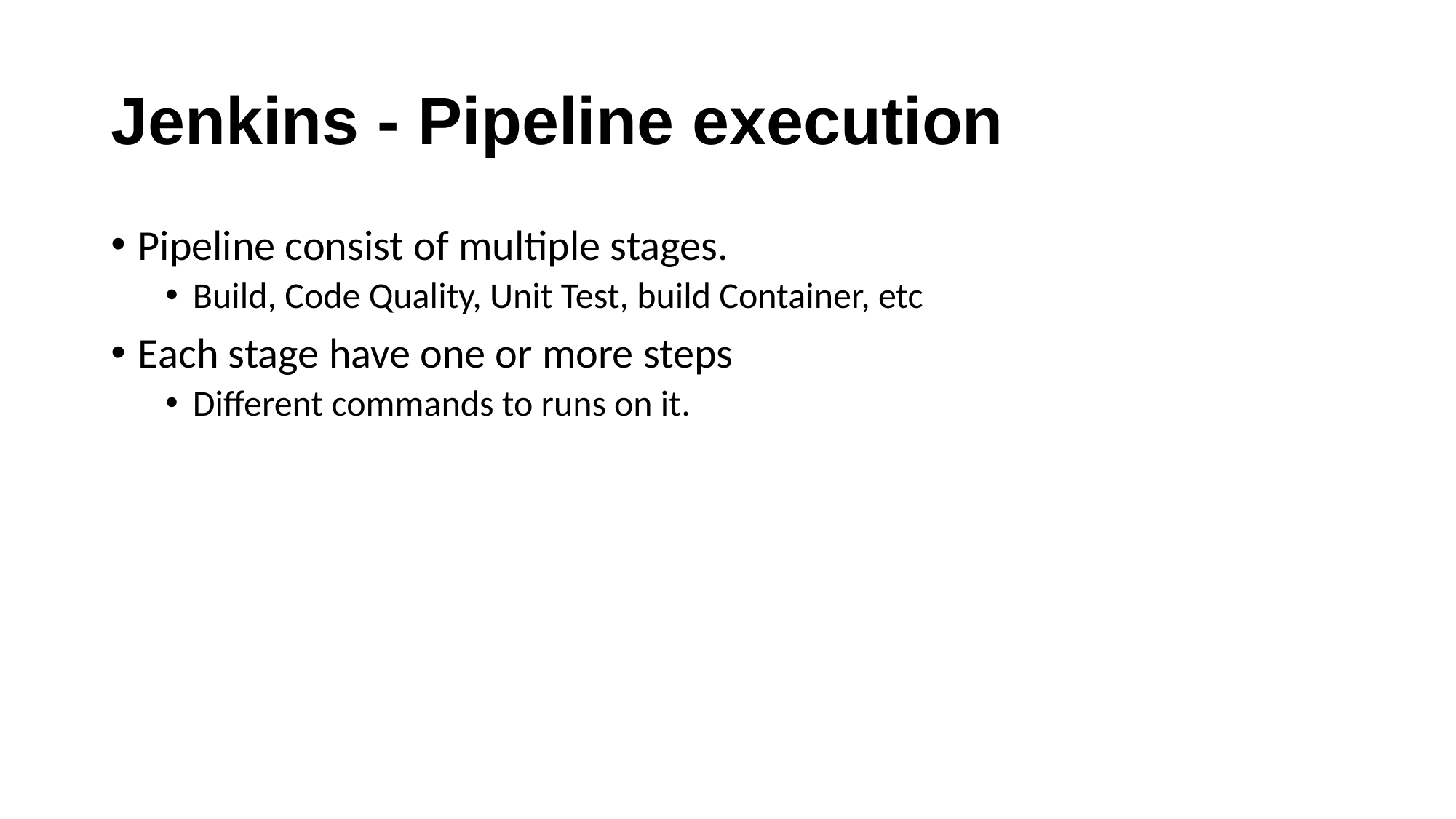

# Jenkins - Pipeline execution
Pipeline consist of multiple stages.
Build, Code Quality, Unit Test, build Container, etc
Each stage have one or more steps
Different commands to runs on it.